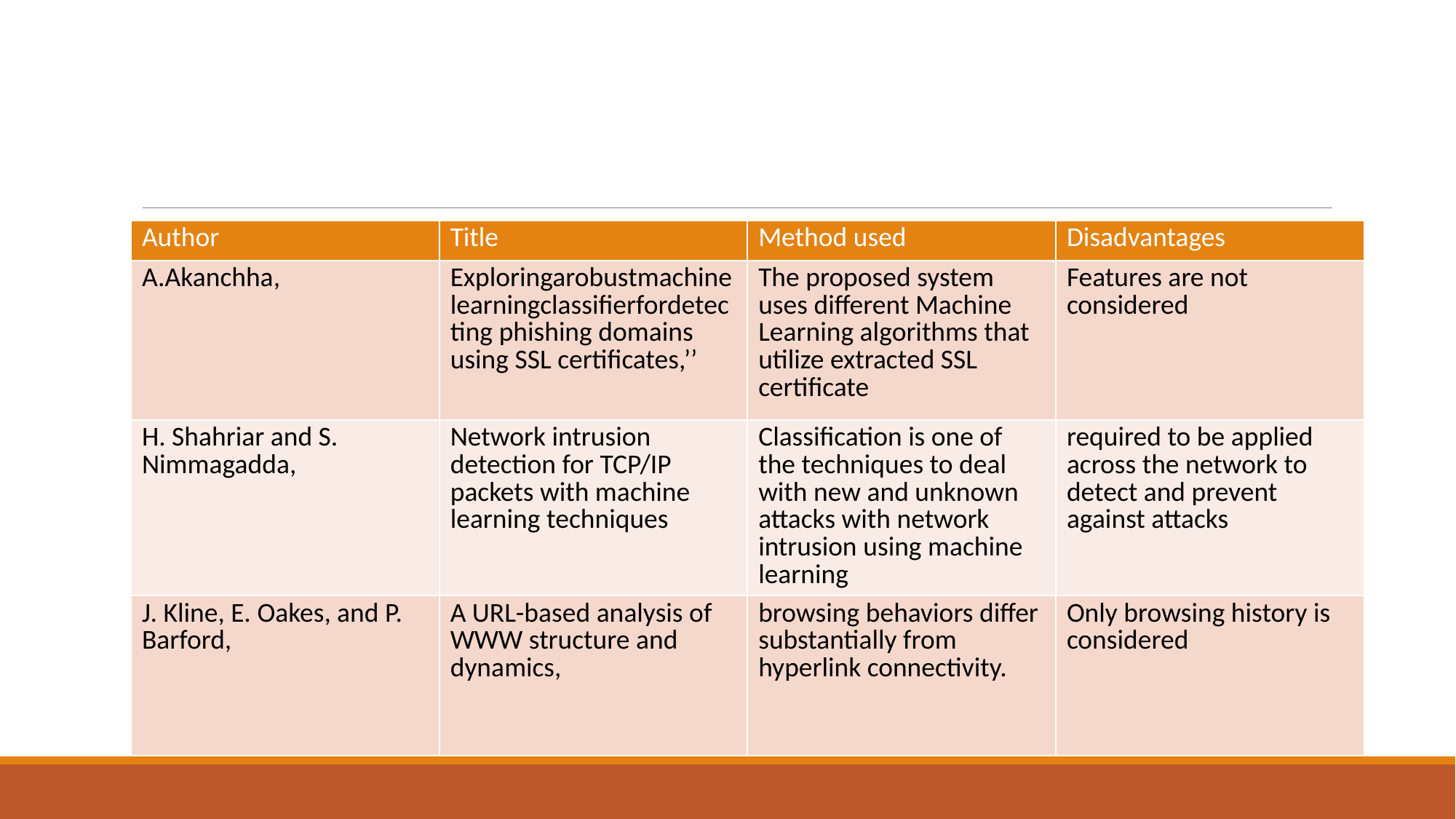

#
| Author | Title | Method used | Disadvantages |
| --- | --- | --- | --- |
| A.Akanchha, | Exploringarobustmachinelearningclassifierfordetecting phishing domains using SSL certificates,’’ | The proposed system uses different Machine Learning algorithms that utilize extracted SSL certificate | Features are not considered |
| H. Shahriar and S. Nimmagadda, | Network intrusion detection for TCP/IP packets with machine learning techniques | Classification is one of the techniques to deal with new and unknown attacks with network intrusion using machine learning | required to be applied across the network to detect and prevent against attacks |
| J. Kline, E. Oakes, and P. Barford, | A URL-based analysis of WWW structure and dynamics, | browsing behaviors differ substantially from hyperlink connectivity. | Only browsing history is considered |